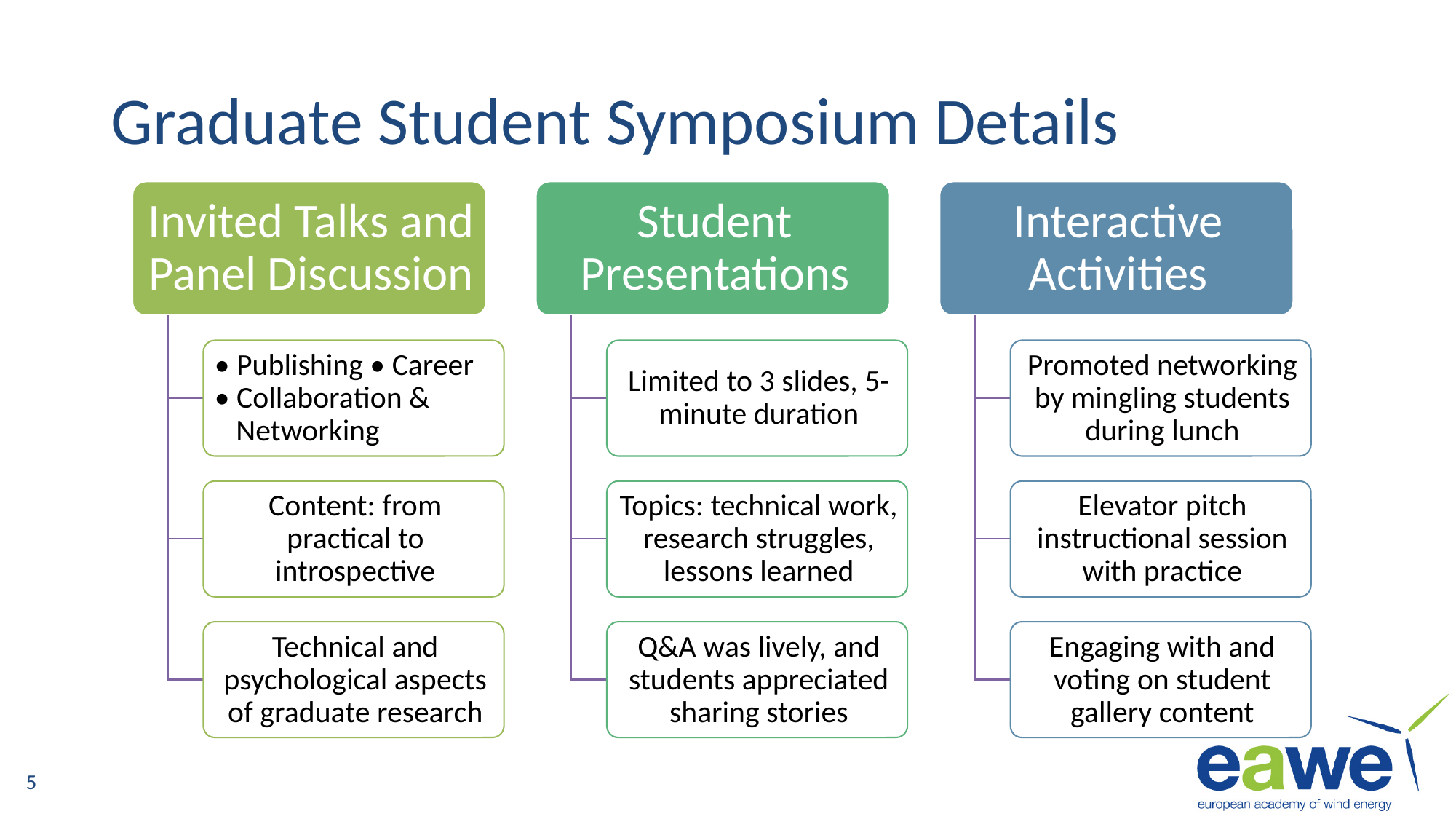

# Graduate Student Symposium Details
Invited Talks and Panel Discussion
• Publishing • Career
• Collaboration & Networking
Content: from practical to introspective
Technical and psychological aspects of graduate research
Student Presentations
Limited to 3 slides, 5-minute duration
Topics: technical work, research struggles, lessons learned
Q&A was lively, and students appreciated sharing stories
Interactive Activities
Promoted networking by mingling students during lunch
Elevator pitch instructional session with practice
Engaging with and voting on student gallery content
5